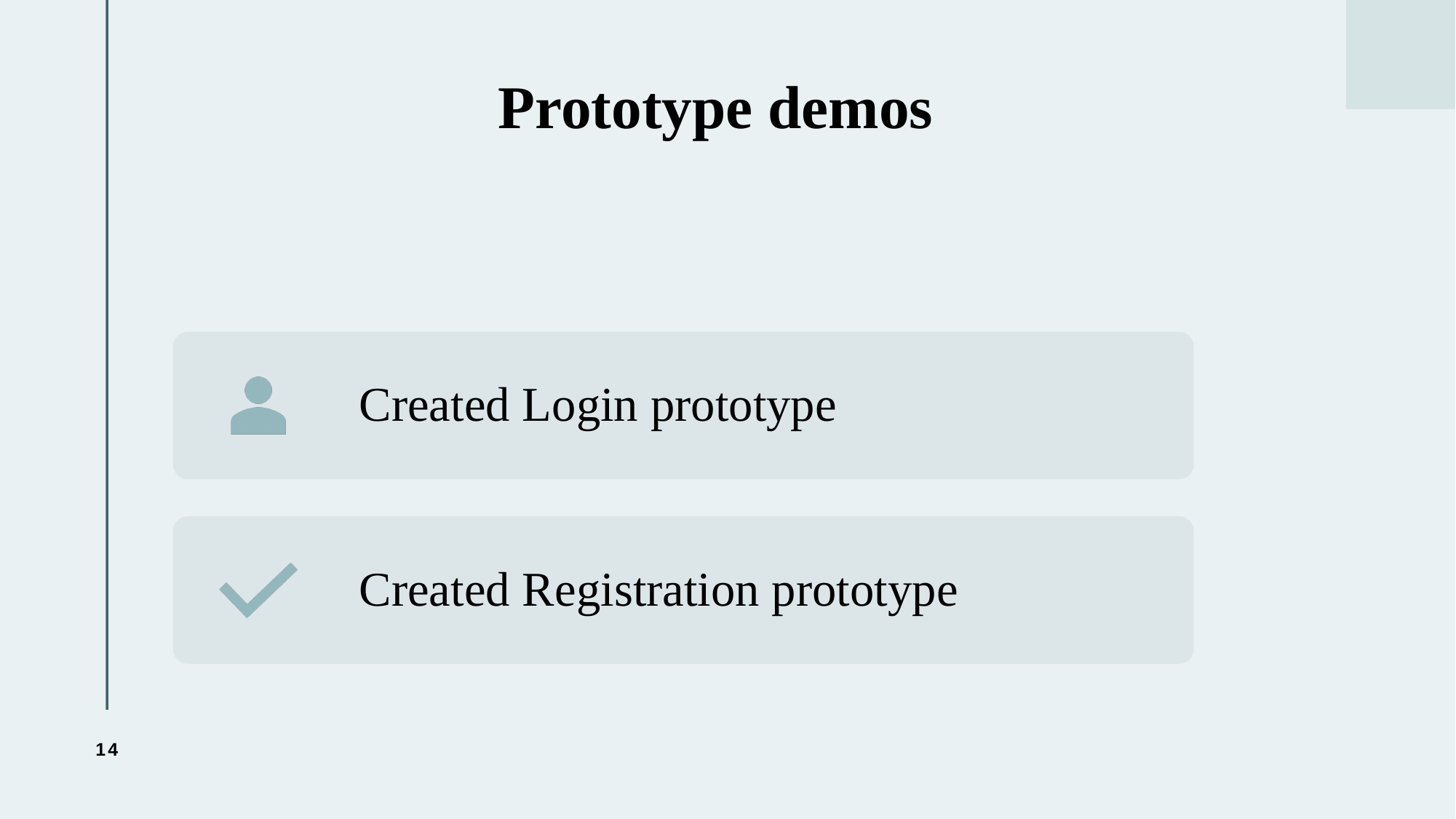

# Prototype demos
Created Login prototype
Created Registration prototype
14